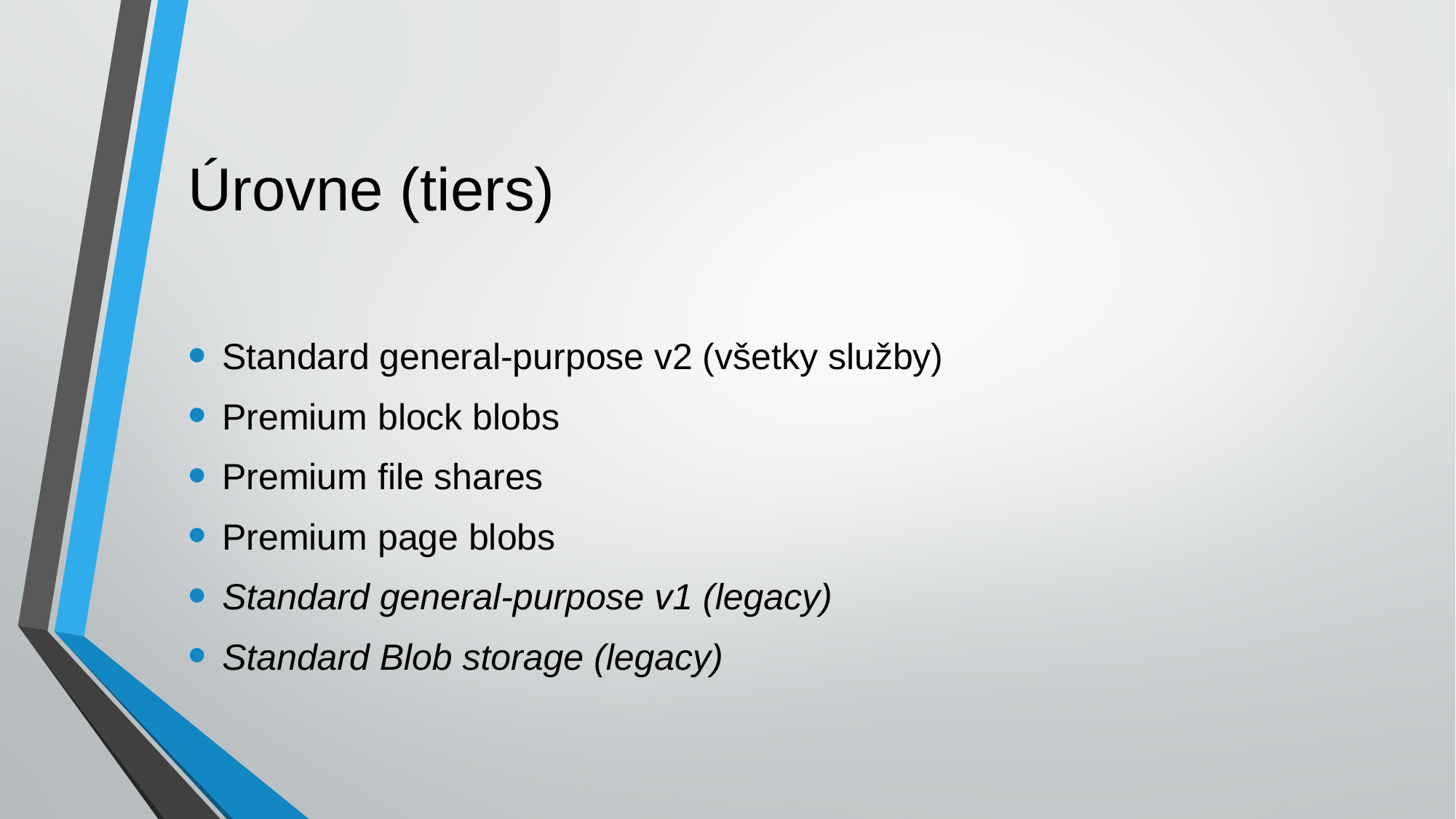

# Úrovne (tiers)
Standard general-purpose v2 (všetky služby)
Premium block blobs
Premium file shares
Premium page blobs
Standard general-purpose v1 (legacy)
Standard Blob storage (legacy)